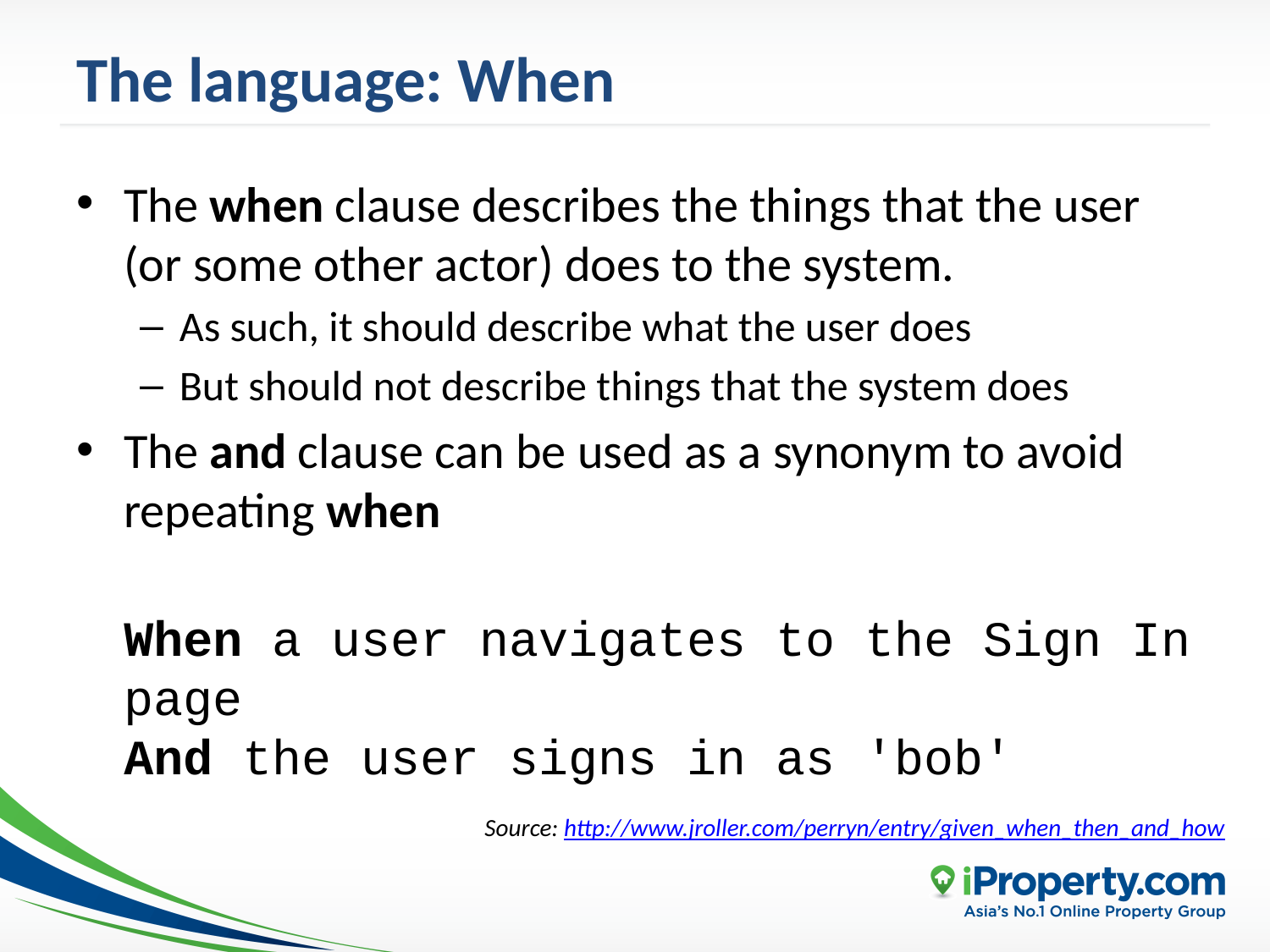

# The language: When
The when clause describes the things that the user (or some other actor) does to the system.
As such, it should describe what the user does
But should not describe things that the system does
The and clause can be used as a synonym to avoid repeating when
When a user navigates to the Sign In page
And the user signs in as 'bob'
Source: http://www.jroller.com/perryn/entry/given_when_then_and_how